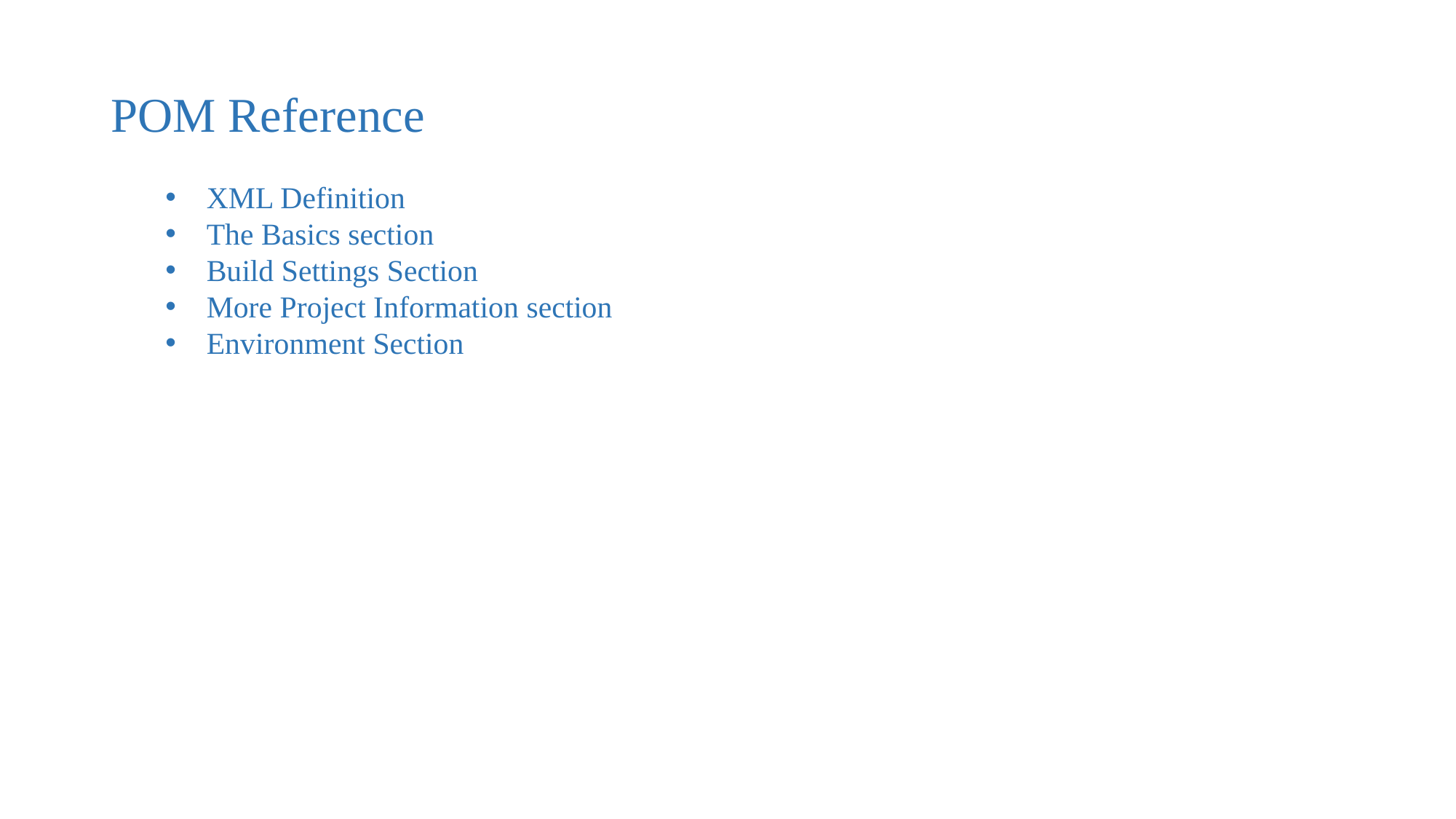

POM Reference

XML Definition
The Basics section
Build Settings Section
More Project Information section
Environment Section